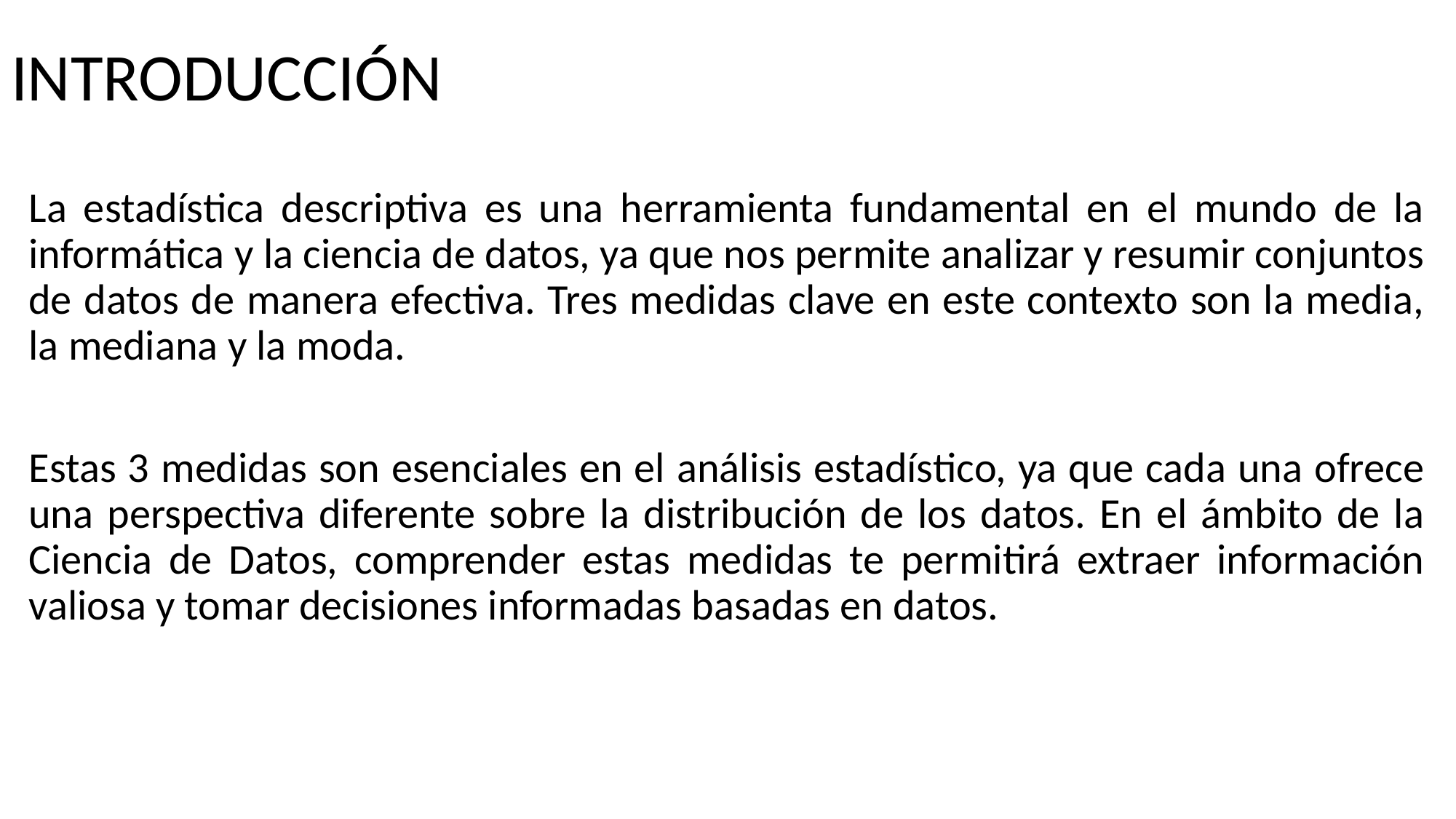

# INTRODUCCIÓN
La estadística descriptiva es una herramienta fundamental en el mundo de la informática y la ciencia de datos, ya que nos permite analizar y resumir conjuntos de datos de manera efectiva. Tres medidas clave en este contexto son la media, la mediana y la moda.

Estas 3 medidas son esenciales en el análisis estadístico, ya que cada una ofrece una perspectiva diferente sobre la distribución de los datos. En el ámbito de la Ciencia de Datos, comprender estas medidas te permitirá extraer información valiosa y tomar decisiones informadas basadas en datos.